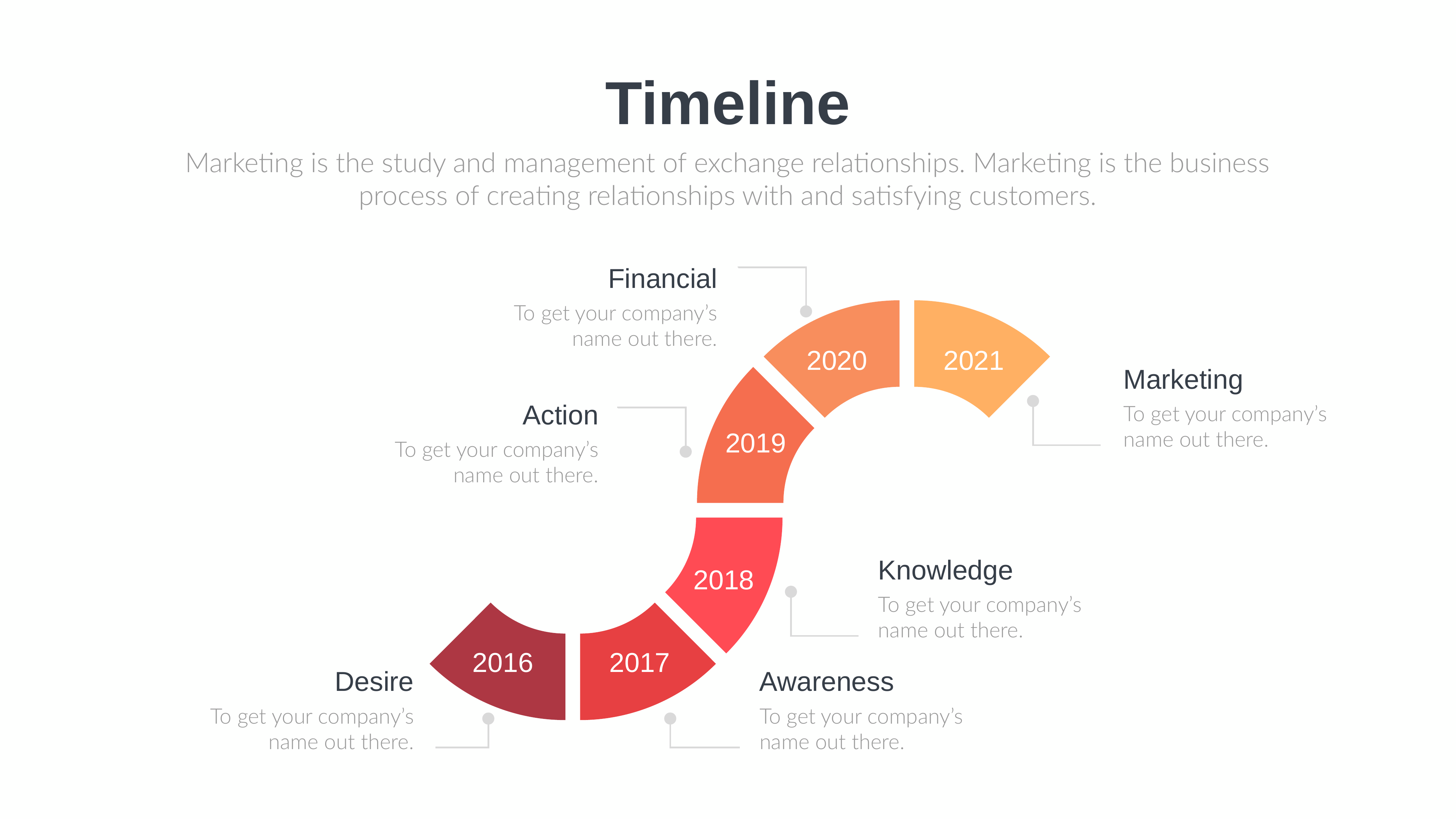

Timeline
Marketing is the study and management of exchange relationships. Marketing is the business process of creating relationships with and satisfying customers.

Financial
To get your company’s name out there.
2020
2021
Marketing
To get your company’s name out there.
2019

Action
To get your company’s name out there.

2018
Knowledge
To get your company’s name out there.

2016
2017
Awareness
To get your company’s name out there.
Desire
To get your company’s name out there.